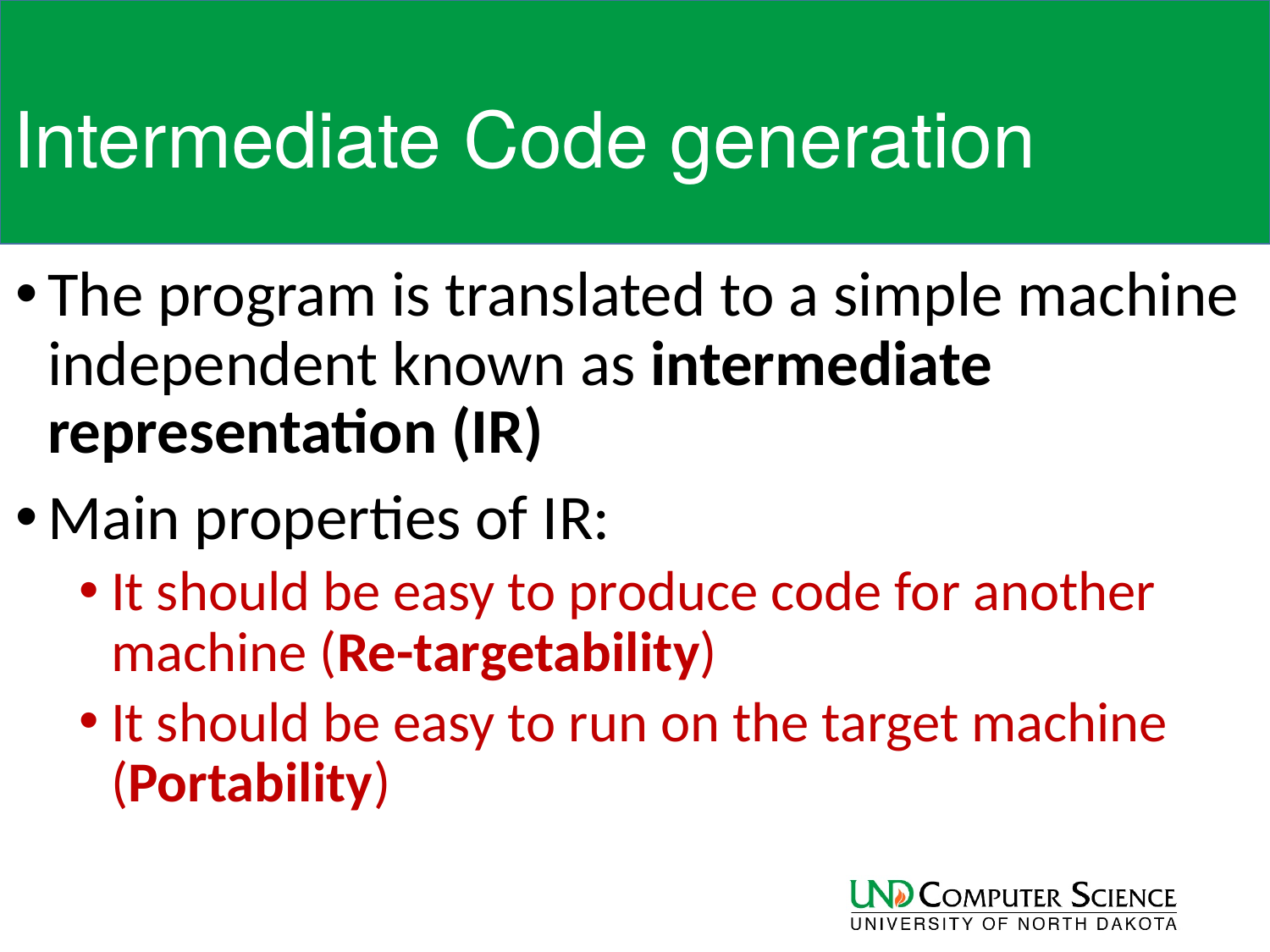

# Intermediate Code generation
The program is translated to a simple machine independent known as intermediate representation (IR)
Main properties of IR:
It should be easy to produce code for another machine (Re-targetability)
It should be easy to run on the target machine (Portability)
29